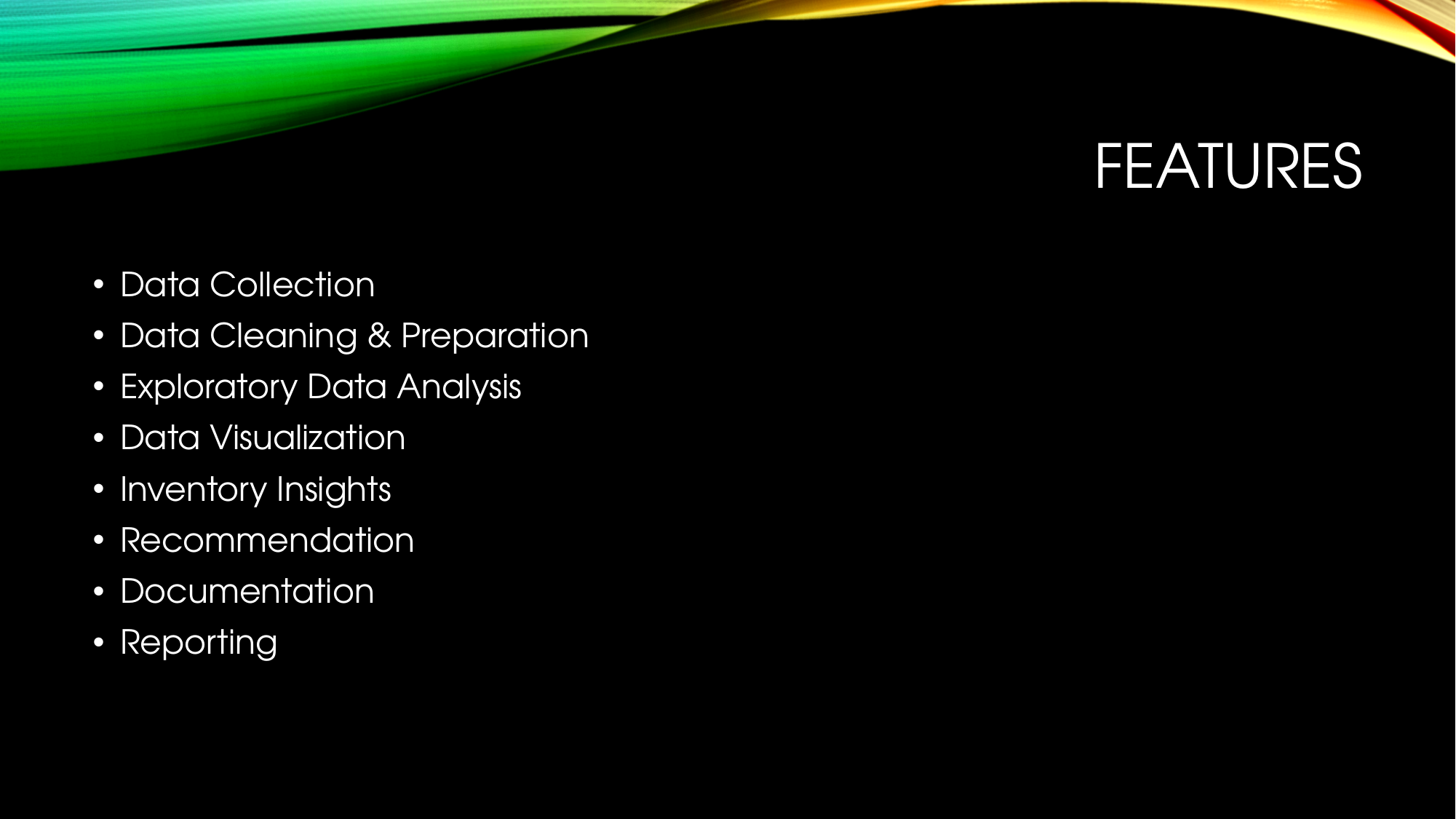

# Features
Data Collection
Data Cleaning & Preparation
Exploratory Data Analysis
Data Visualization
Inventory Insights
Recommendation
Documentation
Reporting